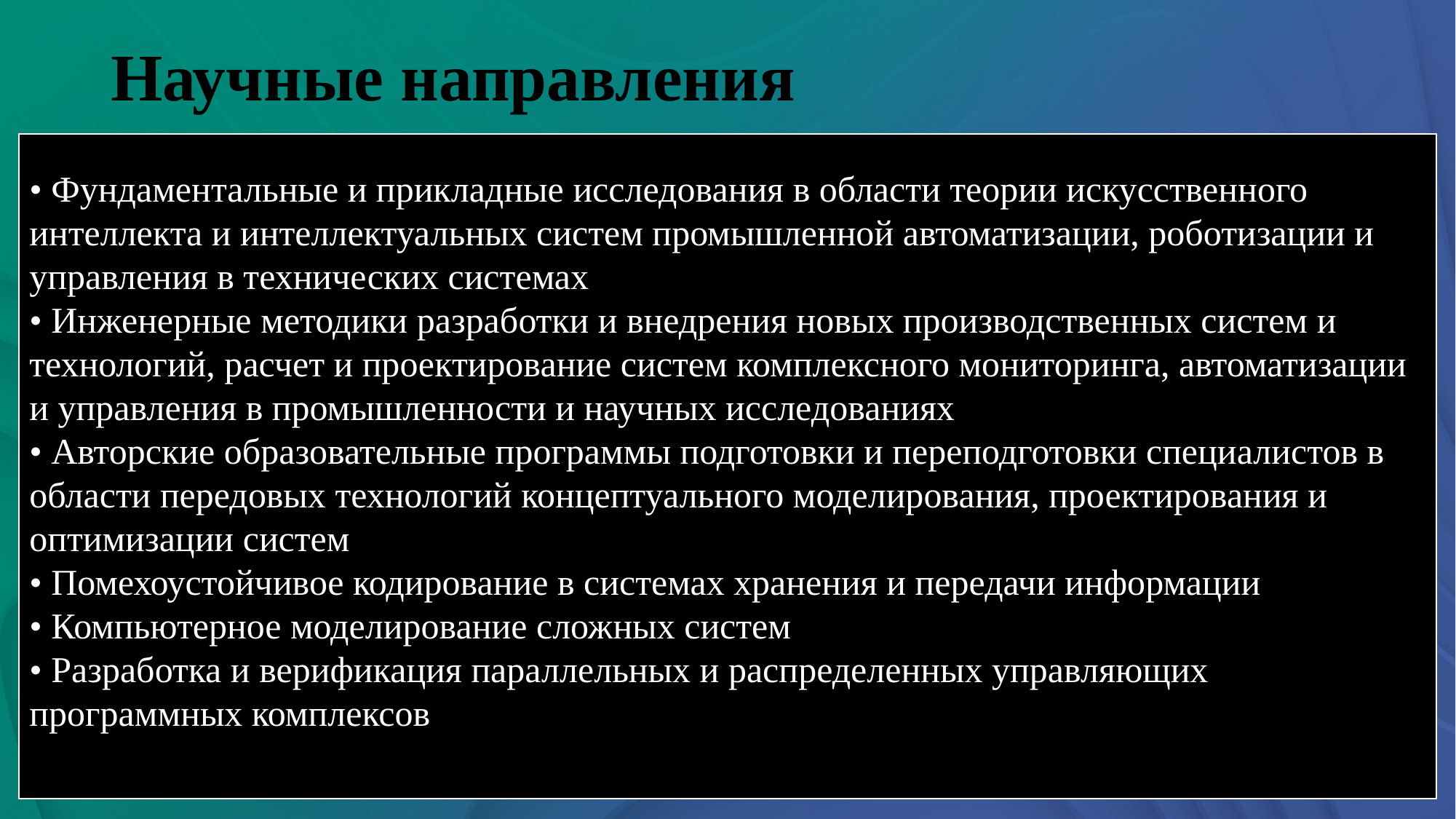

Научные направления
• Фундаментальные и прикладные исследования в области теории искусственного интеллекта и интеллектуальных систем промышленной автоматизации, роботизации и управления в технических системах
• Инженерные методики разработки и внедрения новых производственных систем и технологий, расчет и проектирование систем комплексного мониторинга, автоматизации и управления в промышленности и научных исследованиях
• Авторские образовательные программы подготовки и переподготовки специалистов в области передовых технологий концептуального моделирования, проектирования и оптимизации систем
• Помехоустойчивое кодирование в системах хранения и передачи информации
• Компьютерное моделирование сложных систем
• Разработка и верификация параллельных и распределенных управляющих программных комплексов